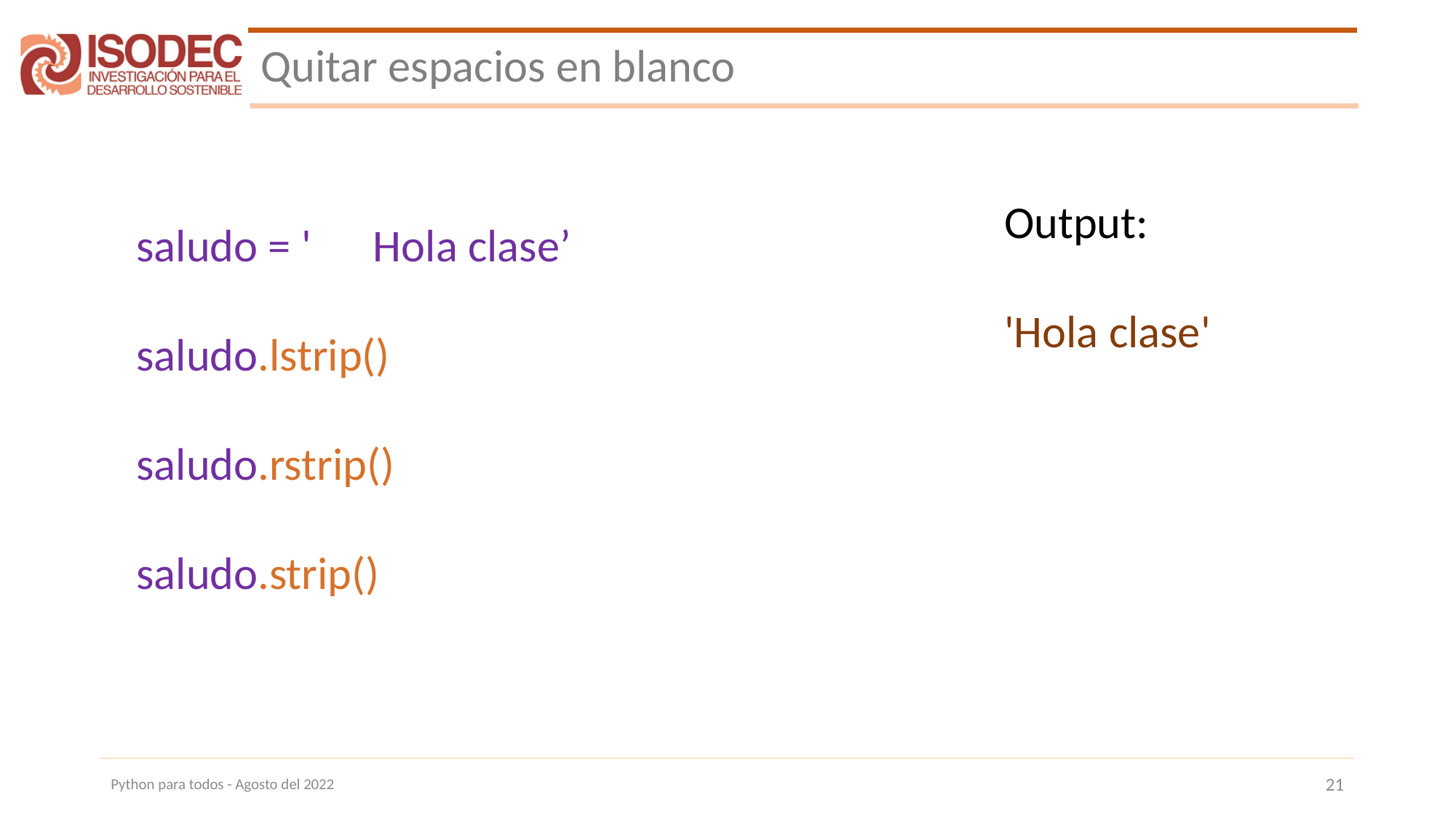

# Quitar espacios en blanco
Output:

'Hola clase'
saludo = '      Hola clase’

saludo.lstrip()

saludo.rstrip()

saludo.strip()
Python para todos - Agosto del 2022
21